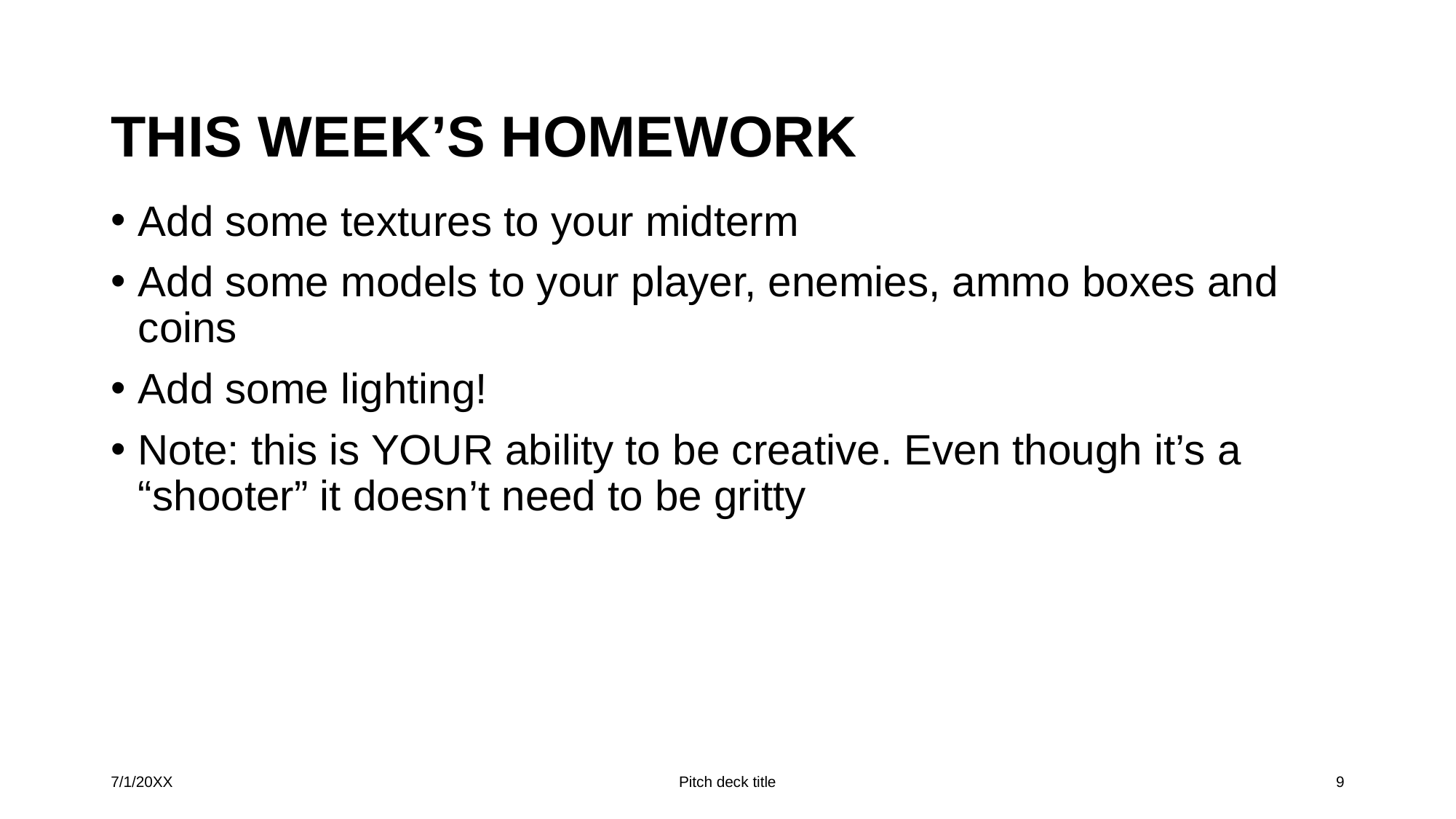

# This week’s Homework
Add some textures to your midterm
Add some models to your player, enemies, ammo boxes and coins
Add some lighting!
Note: this is YOUR ability to be creative. Even though it’s a “shooter” it doesn’t need to be gritty
7/1/20XX
Pitch deck title
9